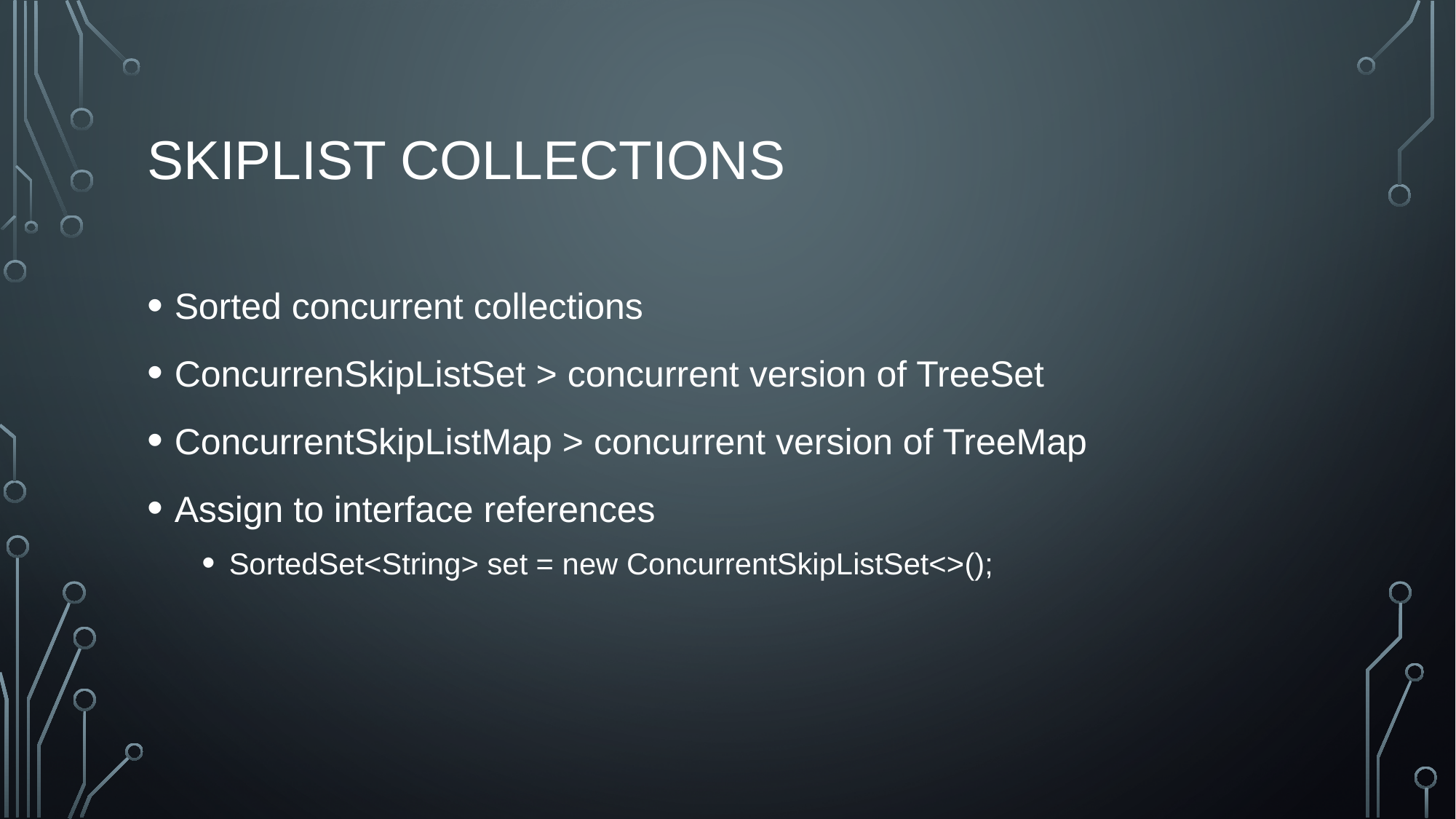

# SkipList collections
Sorted concurrent collections
ConcurrenSkipListSet > concurrent version of TreeSet
ConcurrentSkipListMap > concurrent version of TreeMap
Assign to interface references
SortedSet<String> set = new ConcurrentSkipListSet<>();